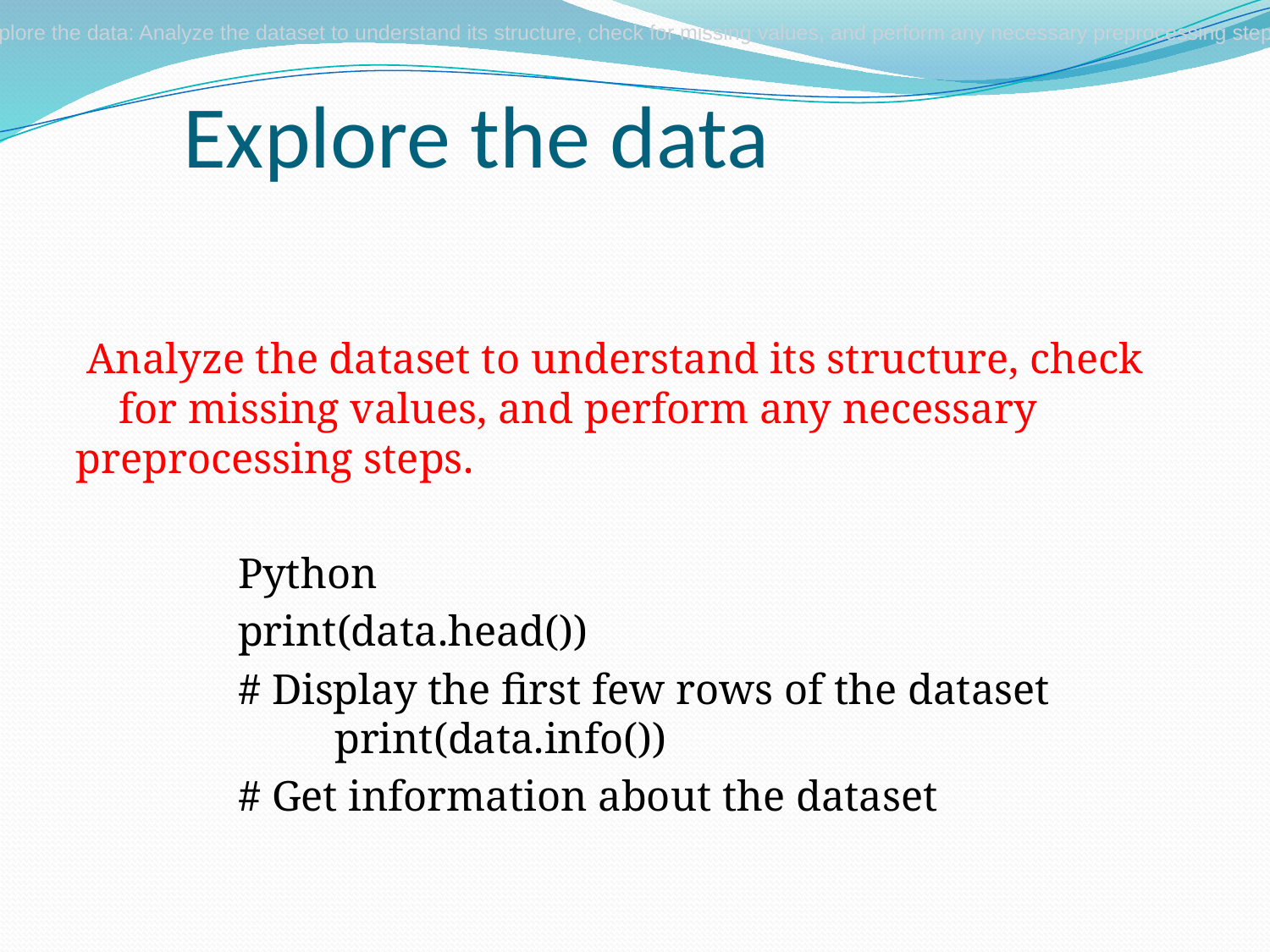

Explore the data: Analyze the dataset to understand its structure, check for missing values, and perform any necessary preprocessing steps.
# Explore the data

 Analyze the dataset to understand its structure, check         for missing values, and perform any necessary preprocessing steps.

               Python
               print(data.head())
               # Display the first few rows of the dataset                                      print(data.info())
               # Get information about the dataset